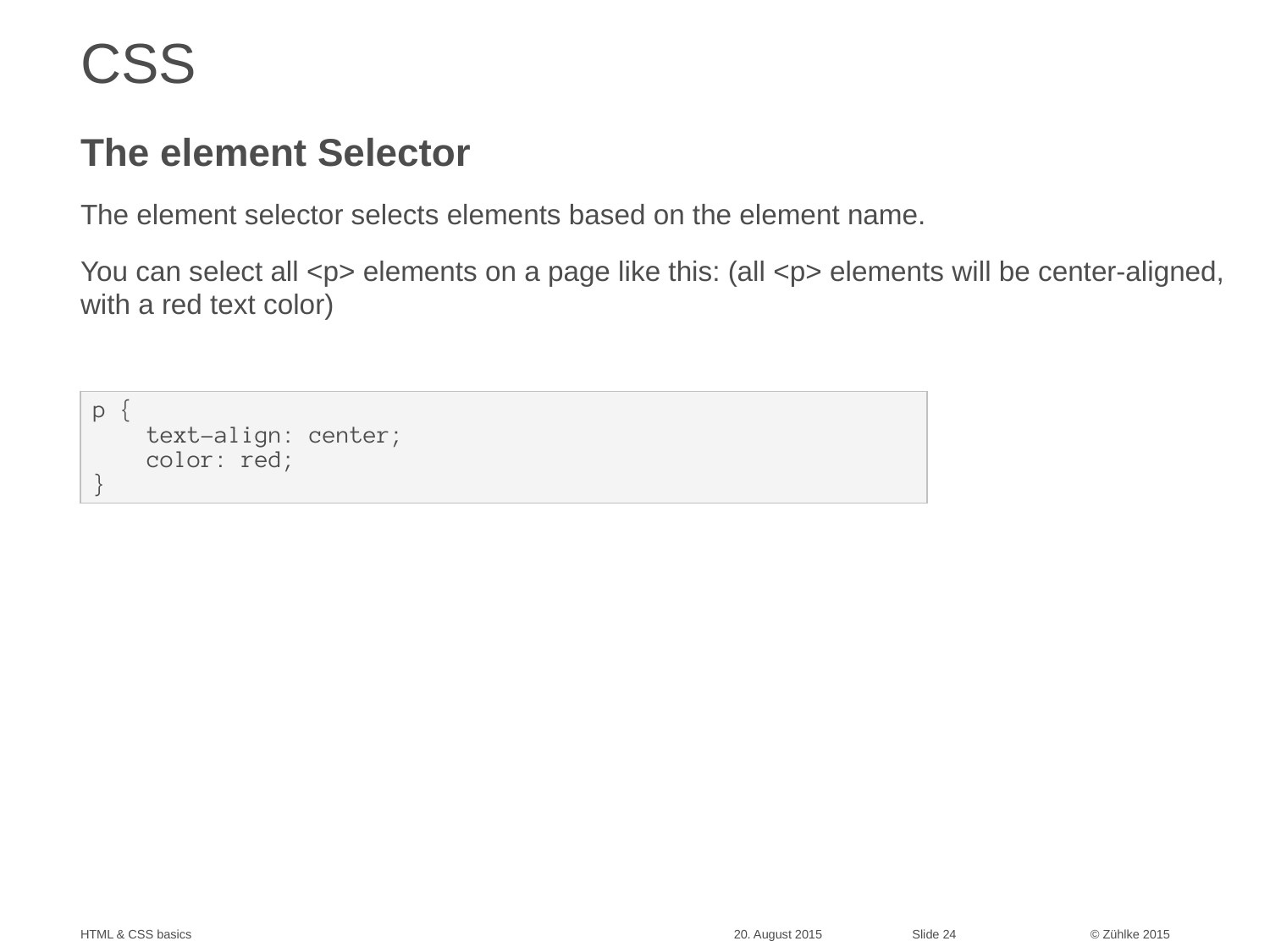

# CSS
The element Selector
The element selector selects elements based on the element name.
You can select all <p> elements on a page like this: (all <p> elements will be center-aligned, with a red text color)

| p {     text-align: center;     color: red; } |
| --- |
HTML & CSS basics
20. August 2015
Slide 24